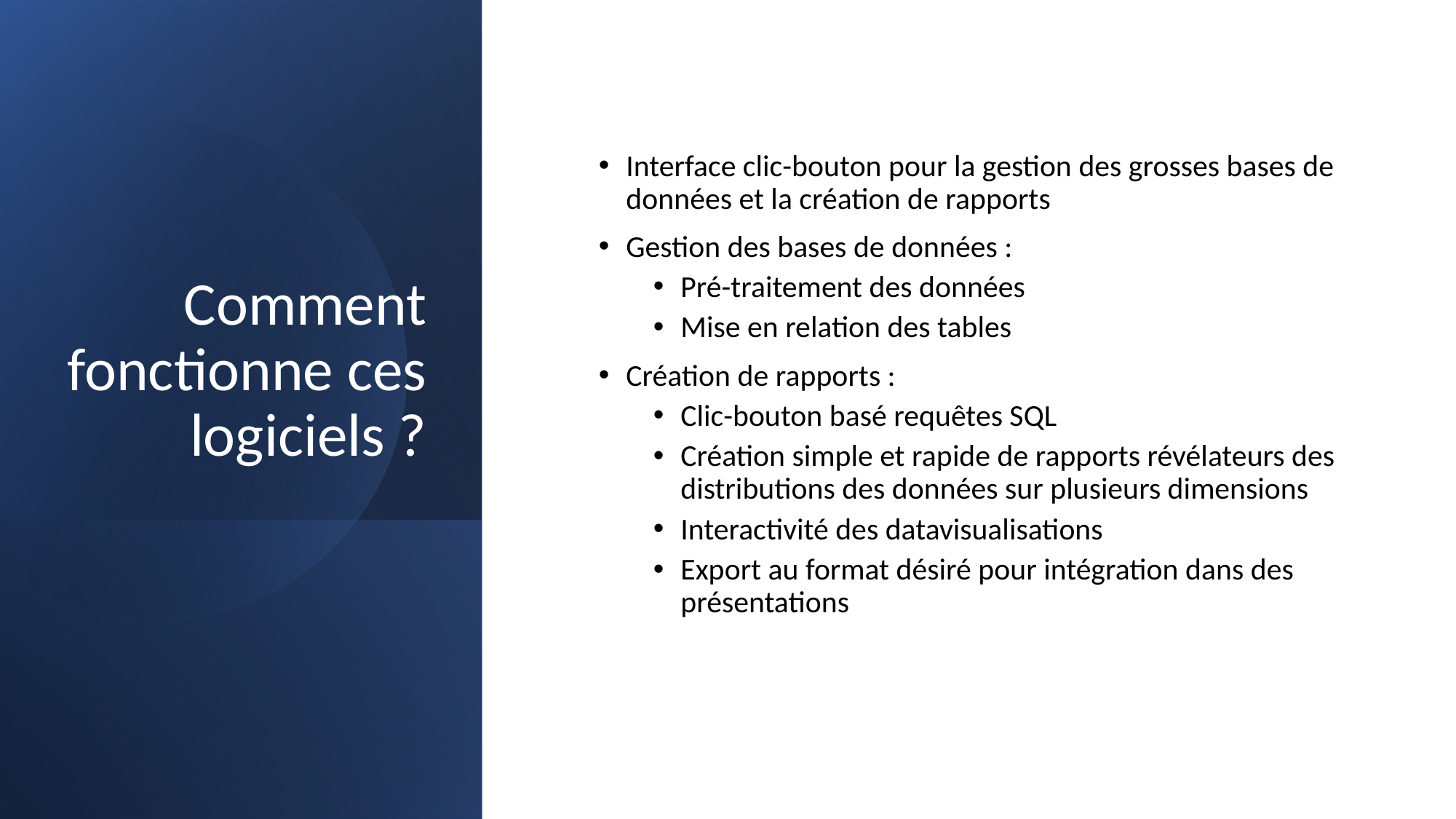

# Comment fonctionne ces logiciels ?
Interface clic-bouton pour la gestion des grosses bases de données et la création de rapports
Gestion des bases de données :
Pré-traitement des données
Mise en relation des tables
Création de rapports :
Clic-bouton basé requêtes SQL
Création simple et rapide de rapports révélateurs des distributions des données sur plusieurs dimensions
Interactivité des datavisualisations
Export au format désiré pour intégration dans des présentations